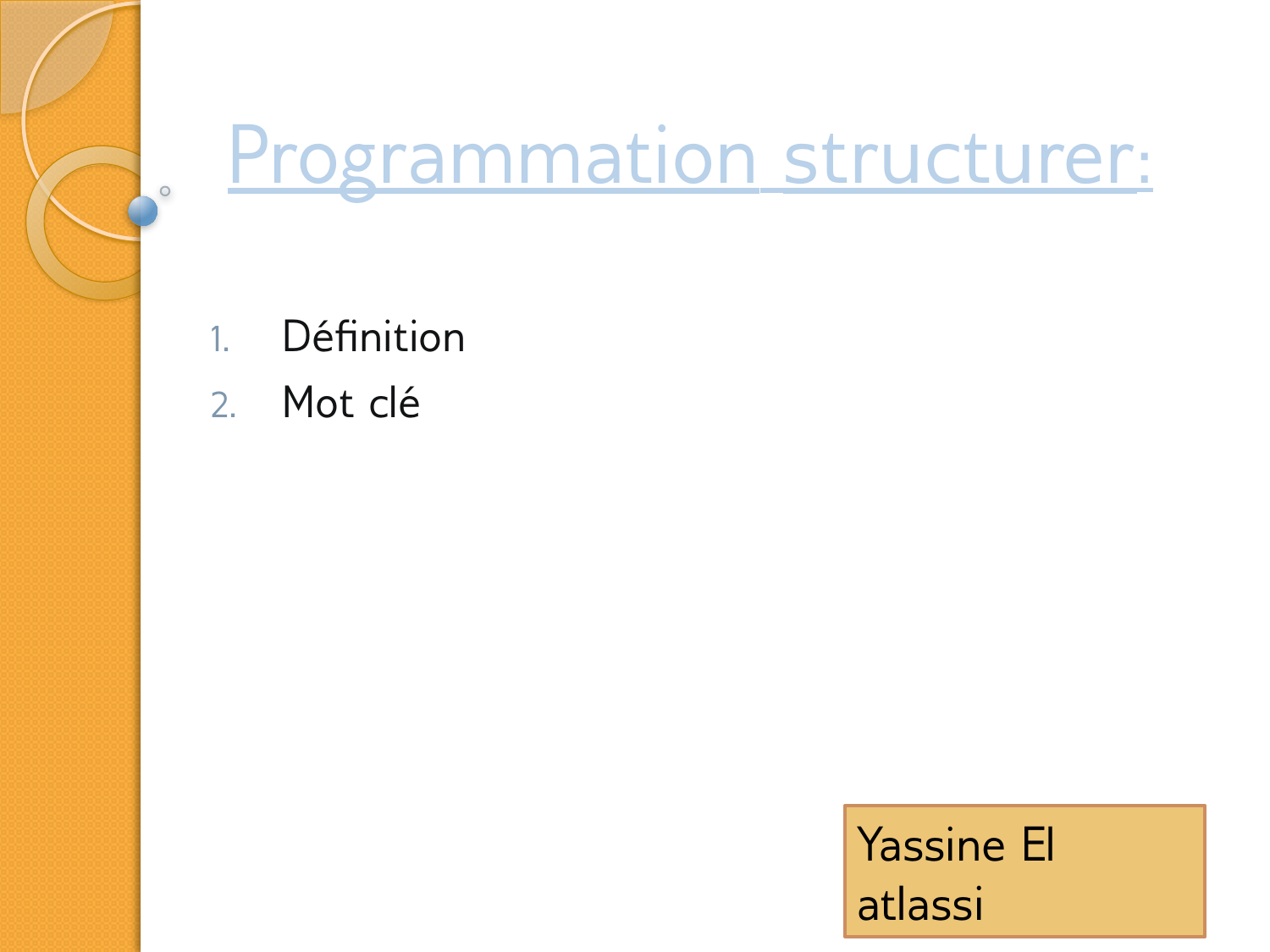

# Programmation structurer:
Définition
Mot clé

Yassine El atlassi